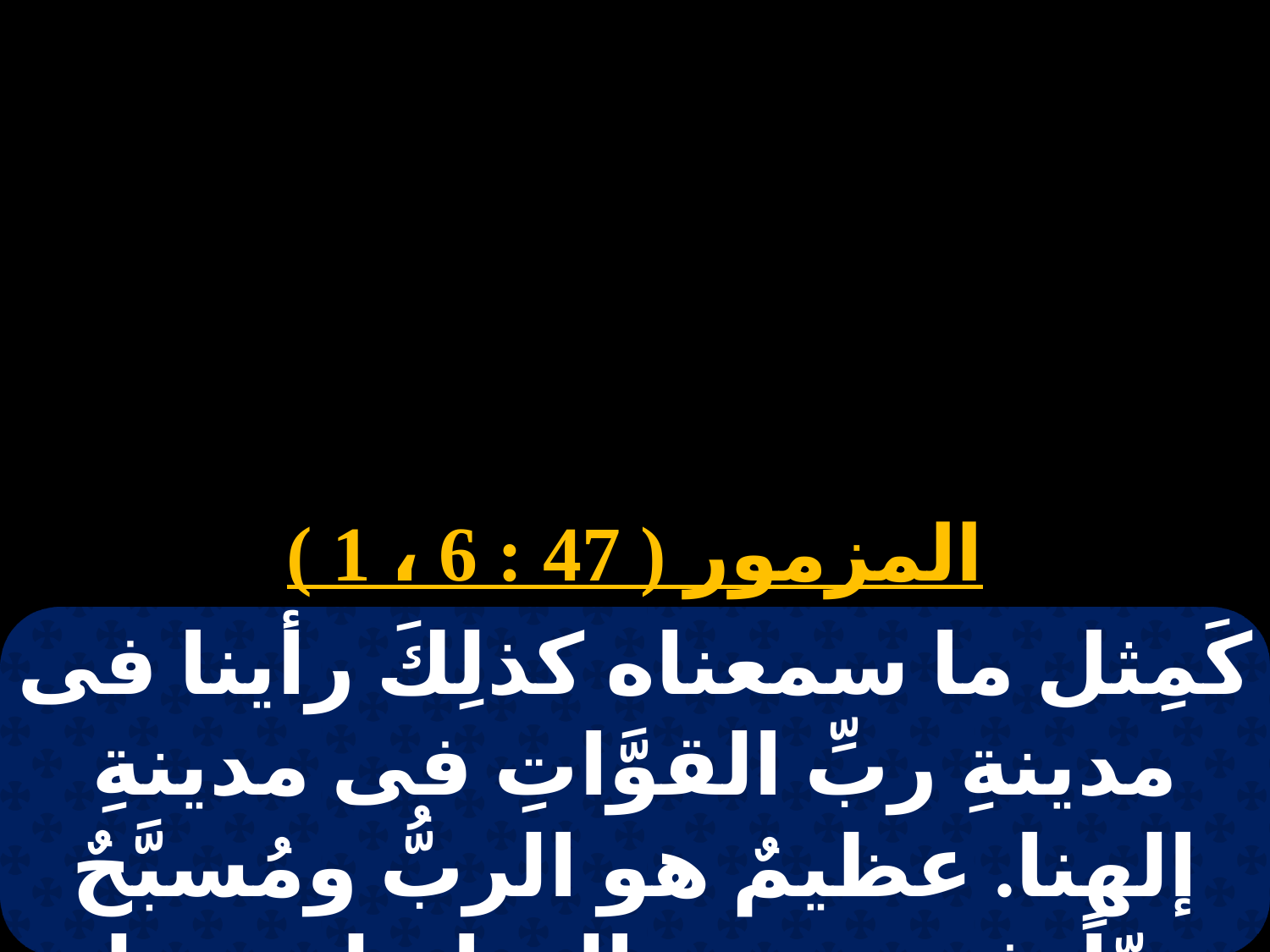

# 1 بشنس
المزمور ( 47 : 6 ، 1 )
كَمِثل ما سمعناه كذلِكَ رأينا فى مدينةِ ربِّ القوَّاتِ فى مدينةِ إلهنا. عظيمٌ هو الربُّ ومُسبَّحٌ جدّاً. فى مدينةِ إلهنا على جبلِهِ المُقدَّس.